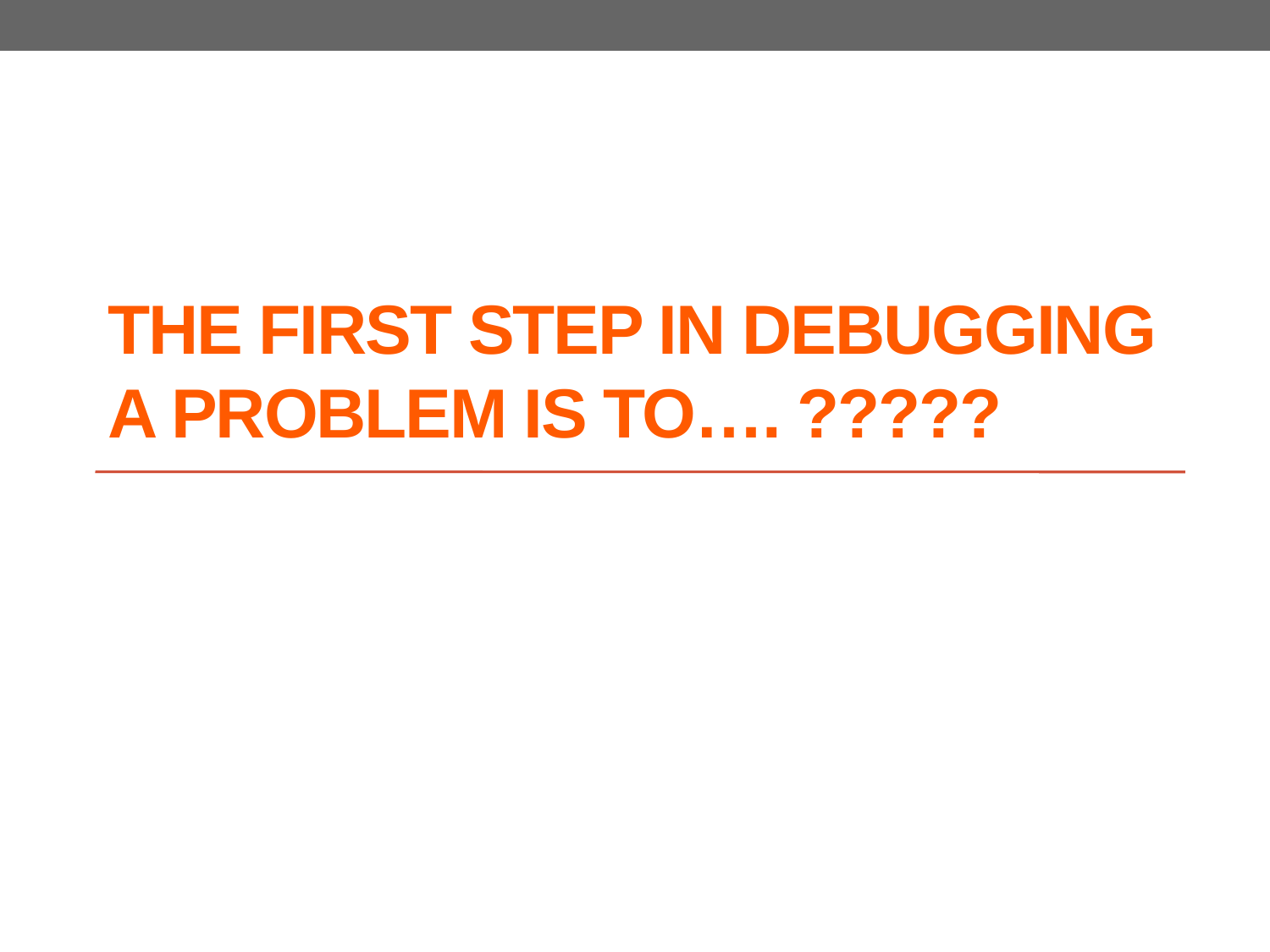

# The first step in debugging a problem is to…. ?????